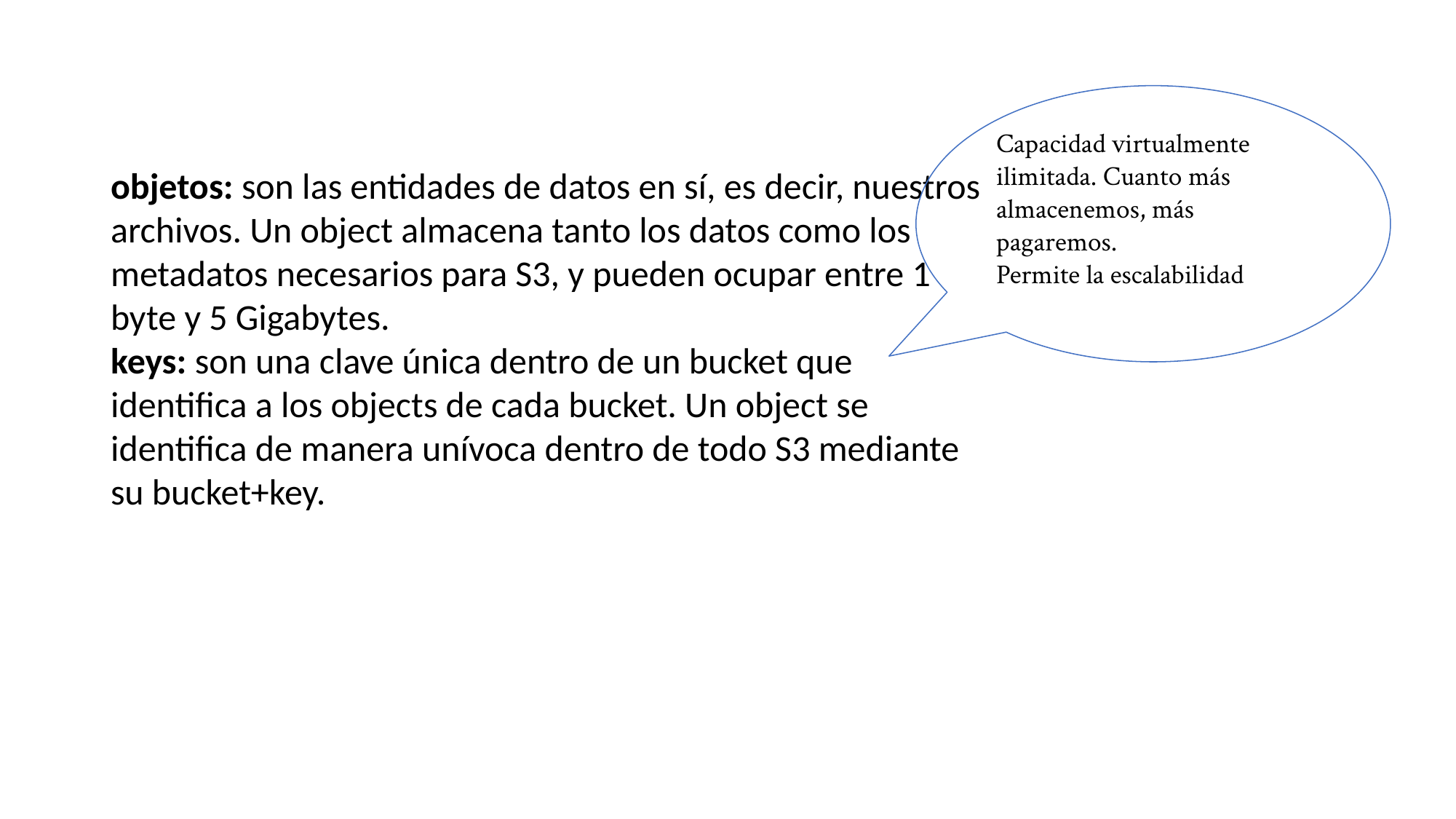

Capacidad virtualmente ilimitada. Cuanto más almacenemos, más pagaremos.
Permite la escalabilidad

objetos: son las entidades de datos en sí, es decir, nuestros archivos. Un object almacena tanto los datos como los metadatos necesarios para S3, y pueden ocupar entre 1 byte y 5 Gigabytes.
keys: son una clave única dentro de un bucket que identifica a los objects de cada bucket. Un object se identifica de manera unívoca dentro de todo S3 mediante su bucket+key.